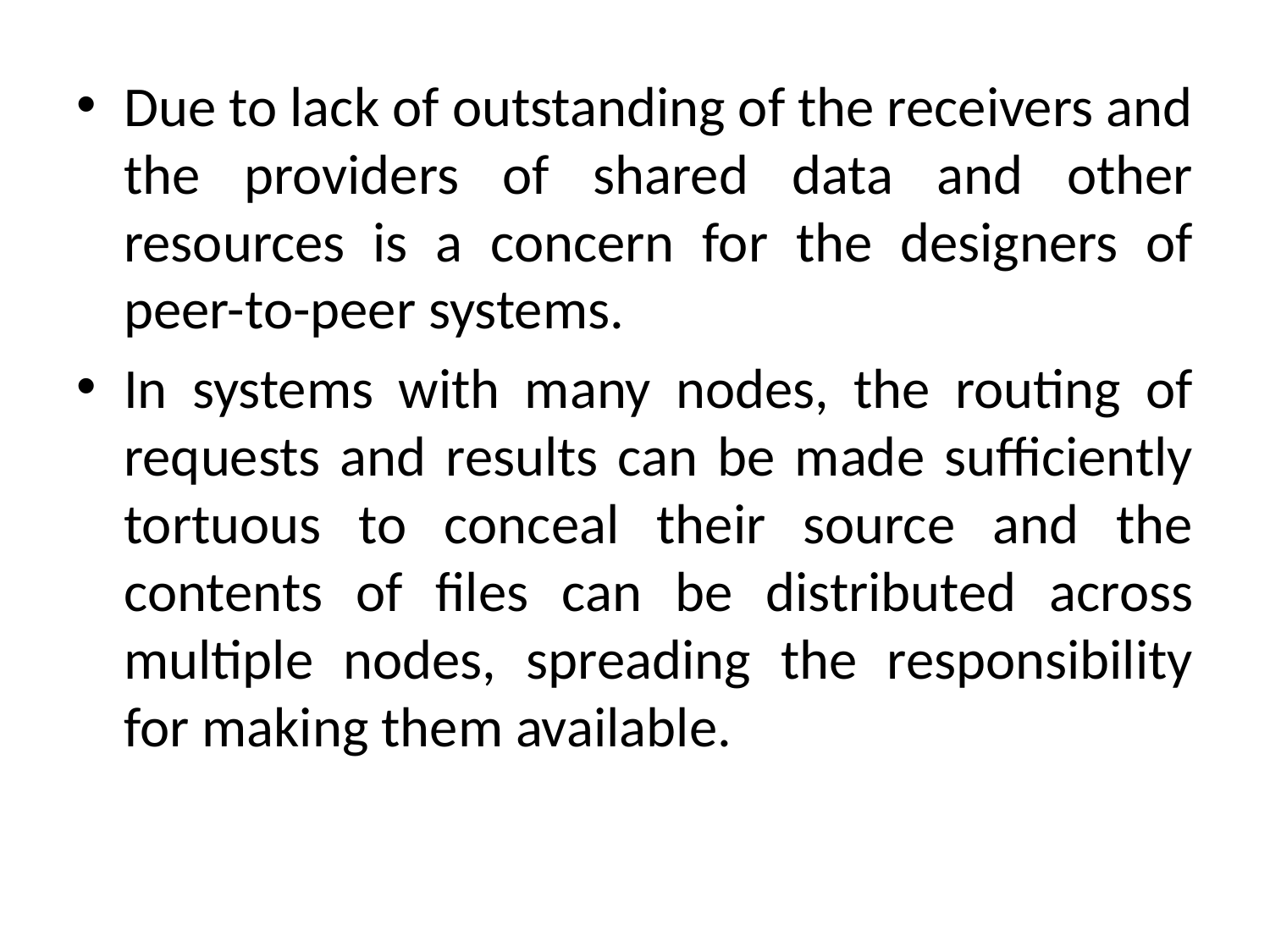

Due to lack of outstanding of the receivers and the providers of shared data and other resources is a concern for the designers of peer-to-peer systems.
In systems with many nodes, the routing of requests and results can be made sufficiently tortuous to conceal their source and the contents of files can be distributed across multiple nodes, spreading the responsibility for making them available.